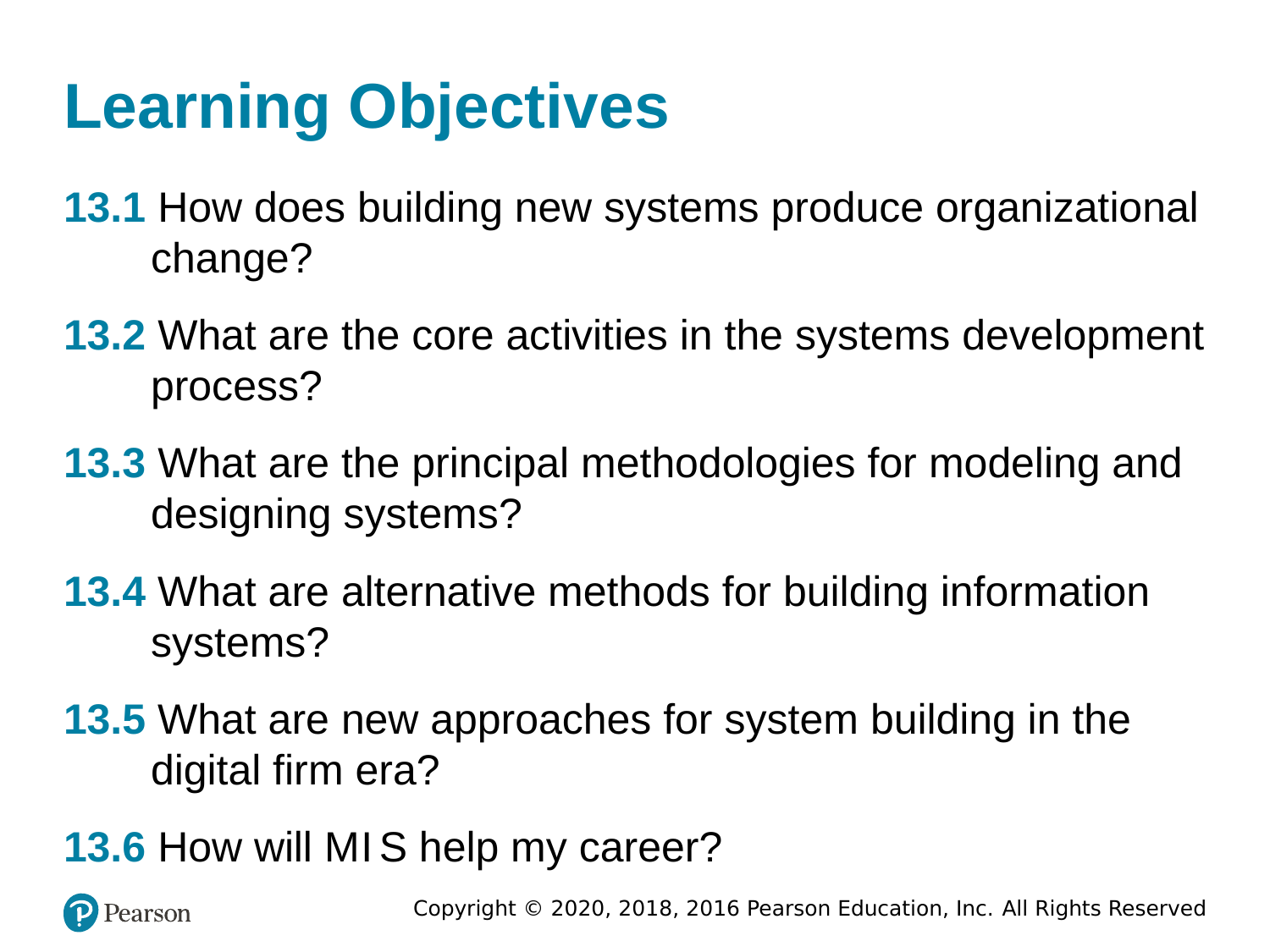

# Learning Objectives
13.1 How does building new systems produce organizational change?
13.2 What are the core activities in the systems development process?
13.3 What are the principal methodologies for modeling and designing systems?
13.4 What are alternative methods for building information systems?
13.5 What are new approaches for system building in the digital firm era?
13.6 How will M I S help my career?